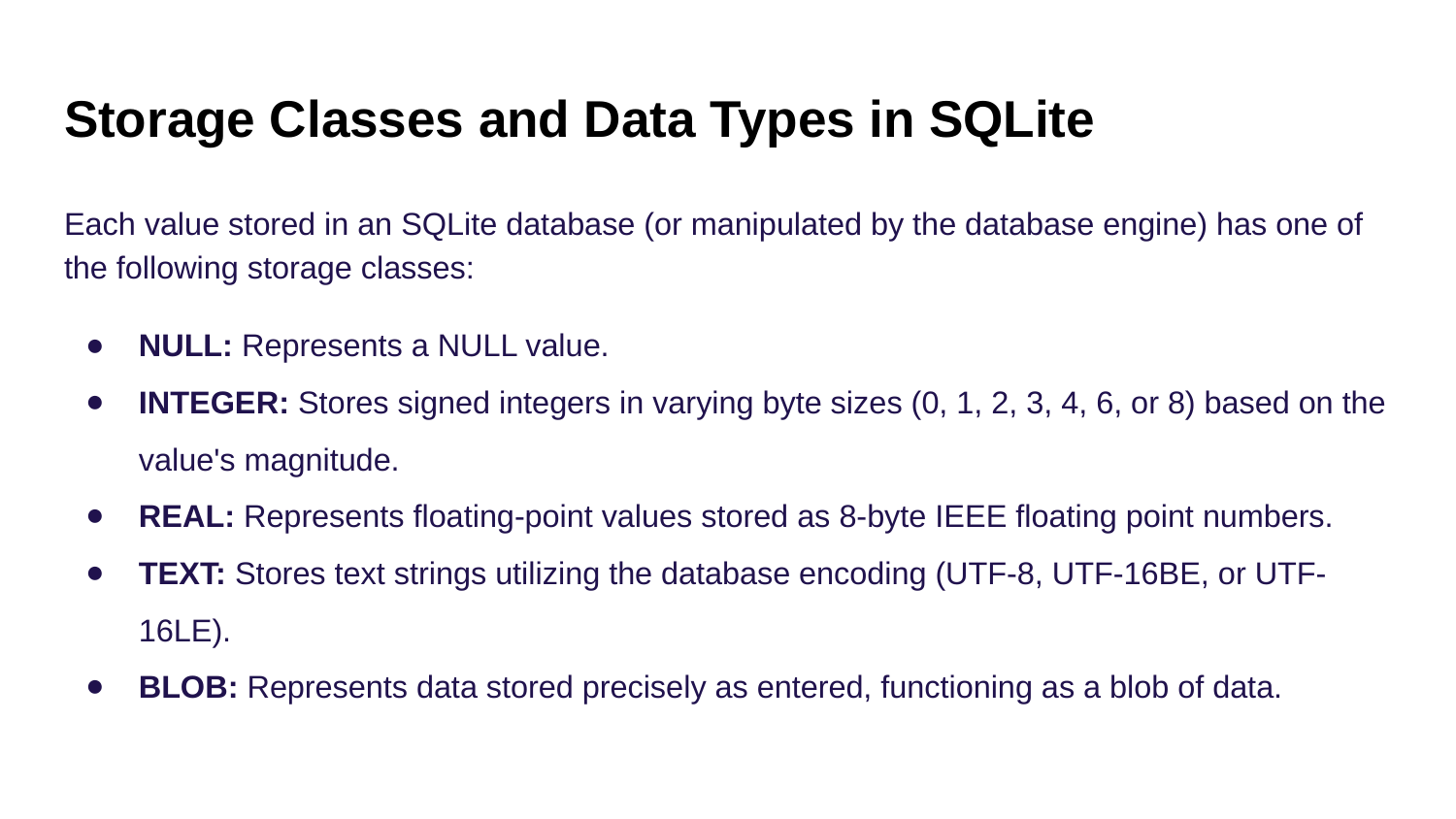

# Storage Classes and Data Types in SQLite
Each value stored in an SQLite database (or manipulated by the database engine) has one of the following storage classes:
NULL: Represents a NULL value.
INTEGER: Stores signed integers in varying byte sizes (0, 1, 2, 3, 4, 6, or 8) based on the value's magnitude.
REAL: Represents floating-point values stored as 8-byte IEEE floating point numbers.
TEXT: Stores text strings utilizing the database encoding (UTF-8, UTF-16BE, or UTF-16LE).
BLOB: Represents data stored precisely as entered, functioning as a blob of data.